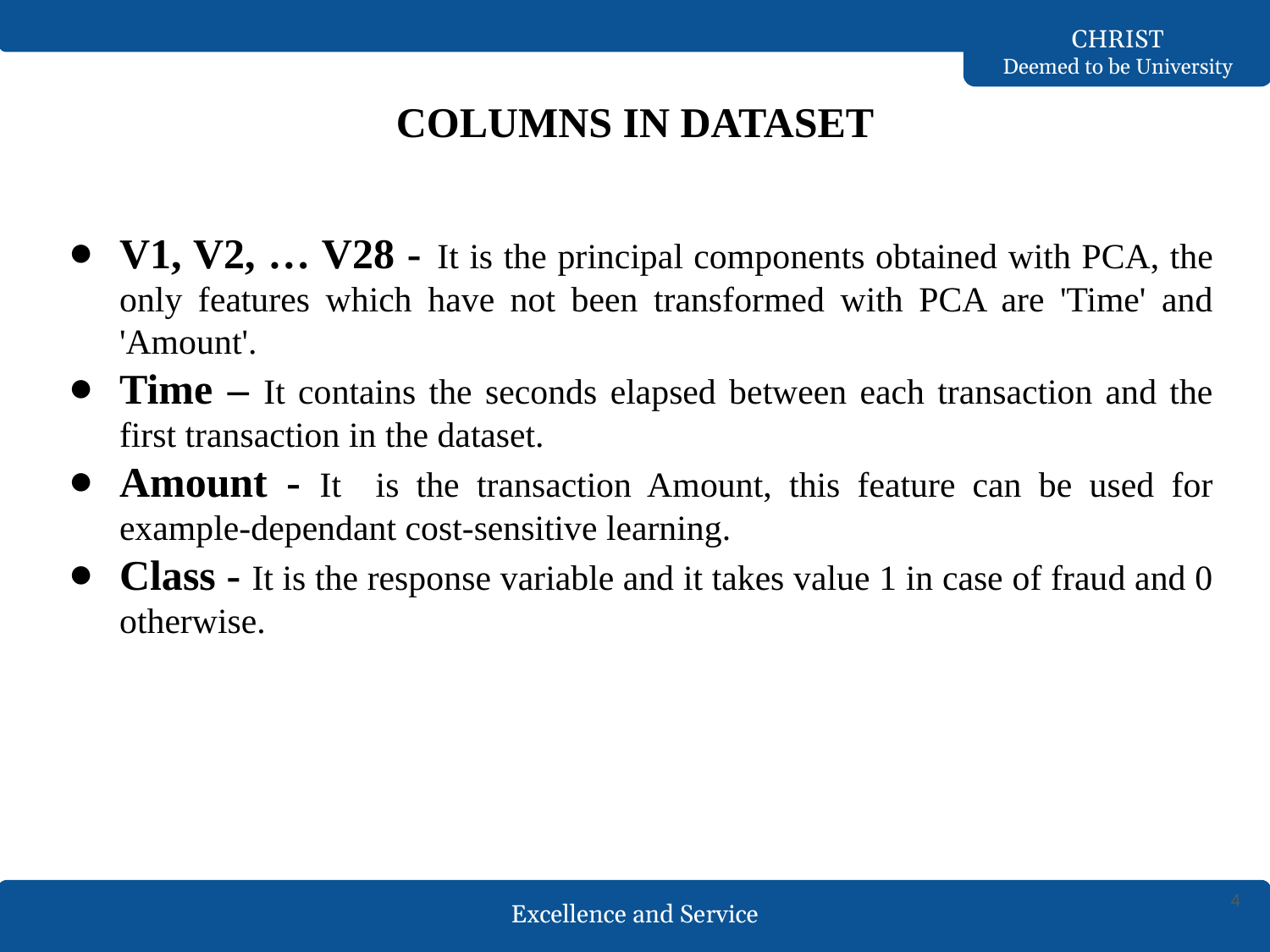

# COLUMNS IN DATASET
V1, V2, … V28 -  It is the principal components obtained with PCA, the only features which have not been transformed with PCA are 'Time' and 'Amount'.
Time – It contains the seconds elapsed between each transaction and the first transaction in the dataset.
Amount - It  is the transaction Amount, this feature can be used for example-dependant cost-sensitive learning.
Class - It is the response variable and it takes value 1 in case of fraud and 0 otherwise.
4